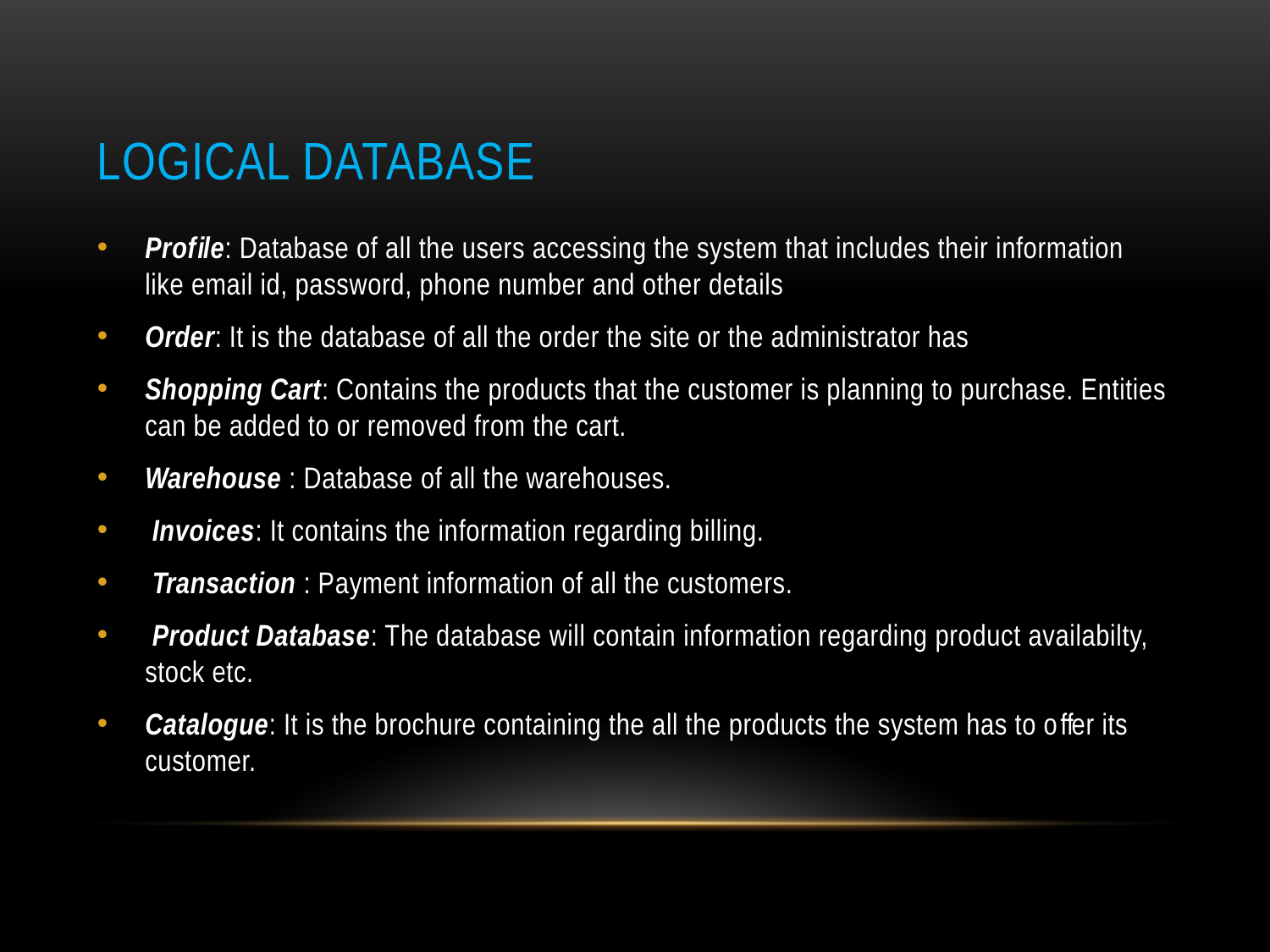

# Logical database
Proﬁle: Database of all the users accessing the system that includes their information like email id, password, phone number and other details
Order: It is the database of all the order the site or the administrator has
Shopping Cart: Contains the products that the customer is planning to purchase. Entities can be added to or removed from the cart.
Warehouse : Database of all the warehouses.
 Invoices: It contains the information regarding billing.
 Transaction : Payment information of all the customers.
 Product Database: The database will contain information regarding product availabilty, stock etc.
Catalogue: It is the brochure containing the all the products the system has to oﬀer its customer.